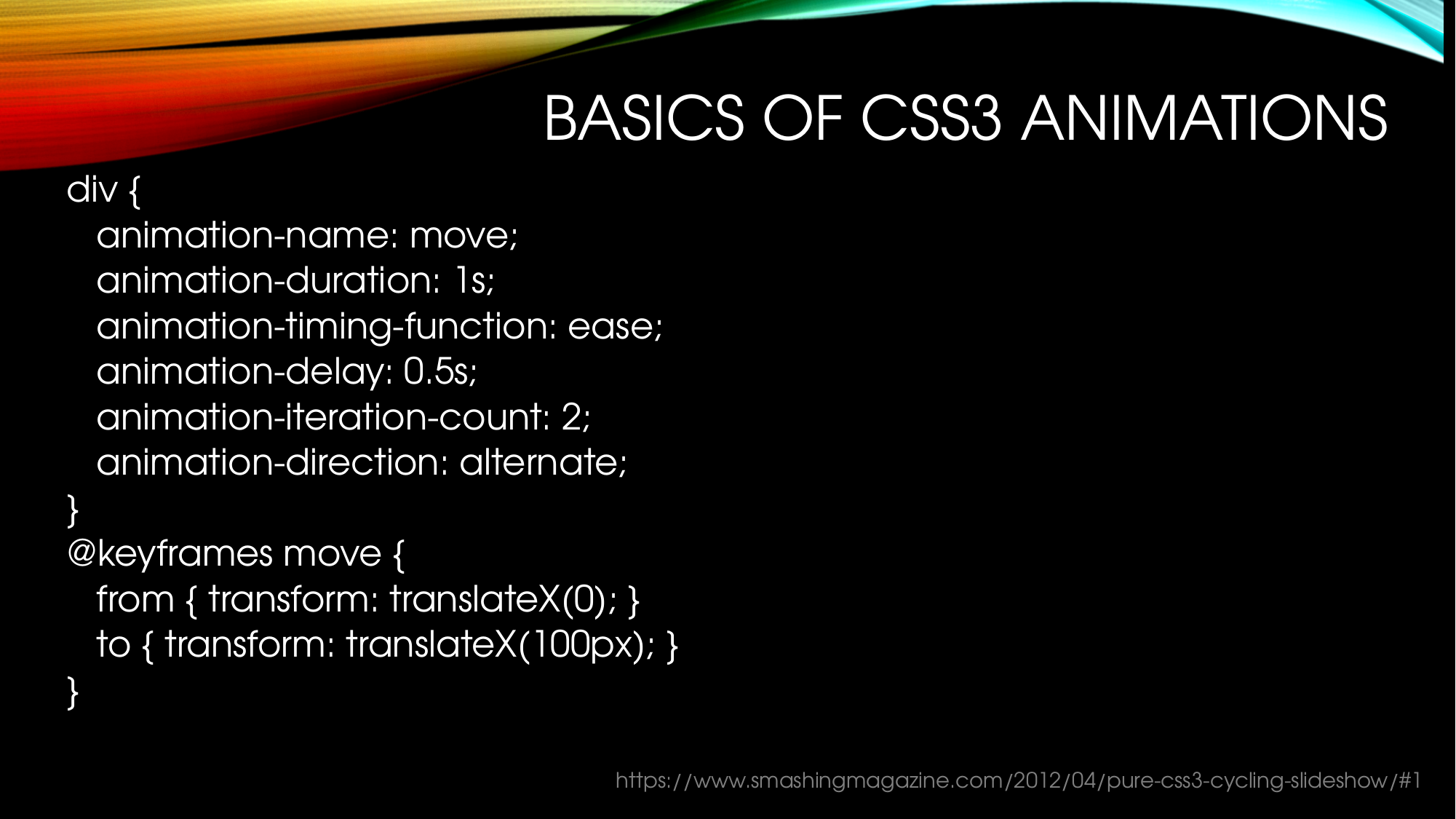

# BASICS OF CSS3 ANIMATIONS
div {
   animation-name: move;
   animation-duration: 1s;
   animation-timing-function: ease;
   animation-delay: 0.5s;
   animation-iteration-count: 2;
   animation-direction: alternate;
}
@keyframes move {
   from { transform: translateX(0); }
   to { transform: translateX(100px); }
}
https://www.smashingmagazine.com/2012/04/pure-css3-cycling-slideshow/#1